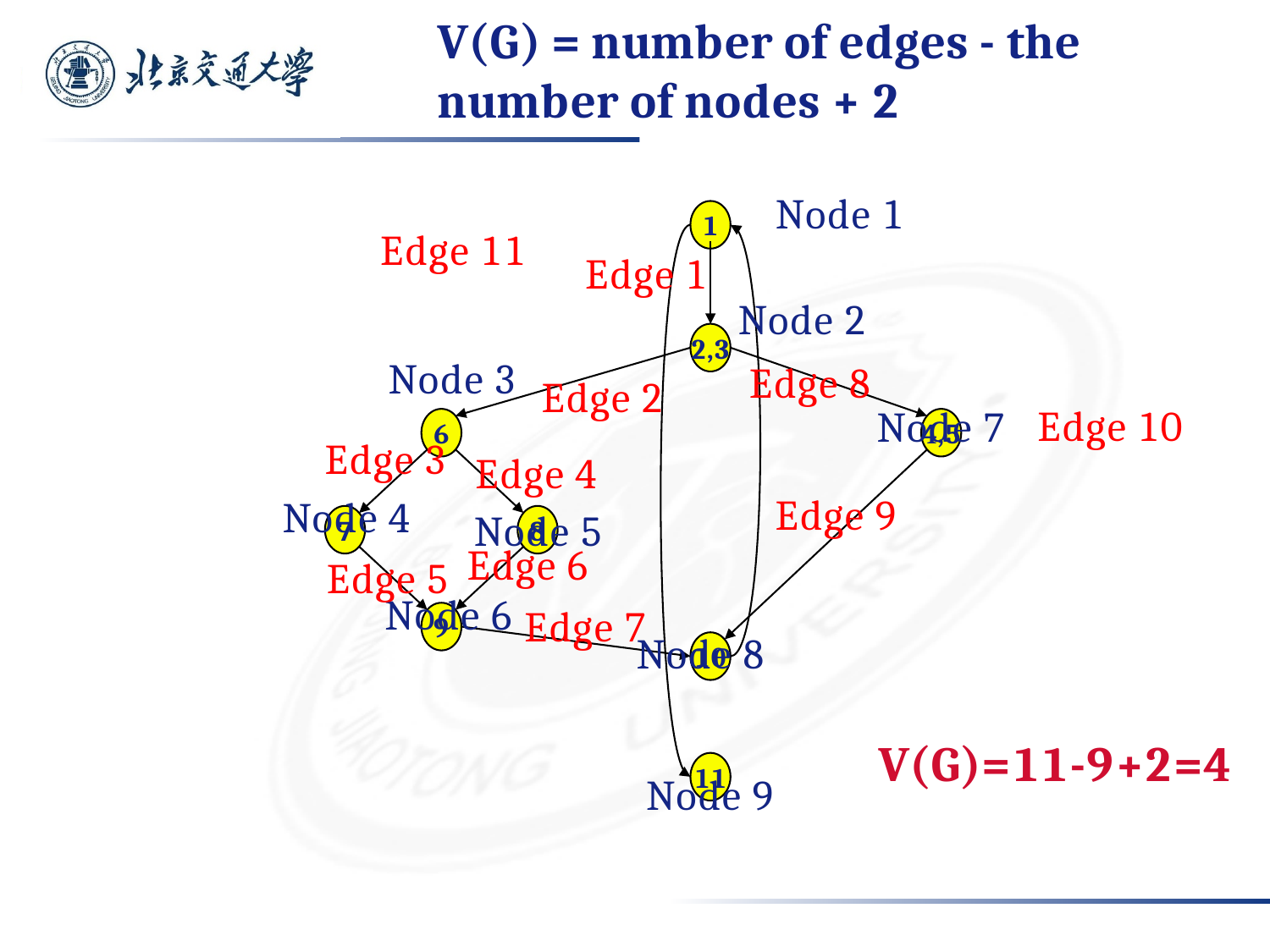

# V(G) = number of edges - the number of nodes + 2
Node 1
1
Edge 11
Edge 1
Node 2
2,3
Node 3
Edge 8
Edge 2
Edge 10
Node 7
6
9
7
8
4,5
Edge 3
Edge 4
Edge 9
Node 4
Node 5
Edge 6
Edge 5
Node 6
Edge 7
Node 8
10

V(G)=11-9+2=4
11
Node 9